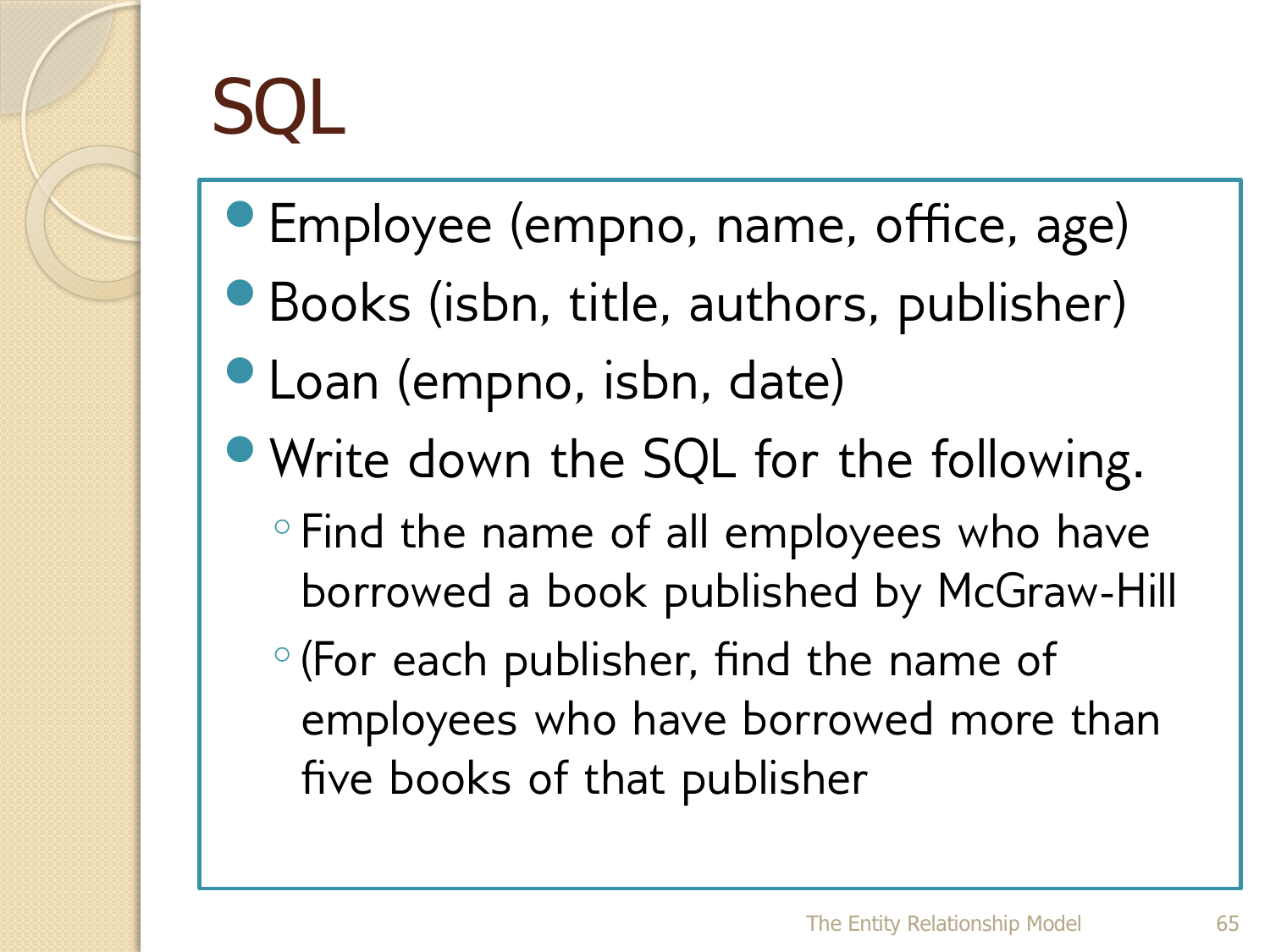

# SQL
Employee (empno, name, office, age)
Books (isbn, title, authors, publisher)
Loan (empno, isbn, date)
Write down the SQL for the following.
Find the name of all employees who have borrowed a book published by McGraw-Hill
(For each publisher, find the name of employees who have borrowed more than five books of that publisher
The Entity Relationship Model
65